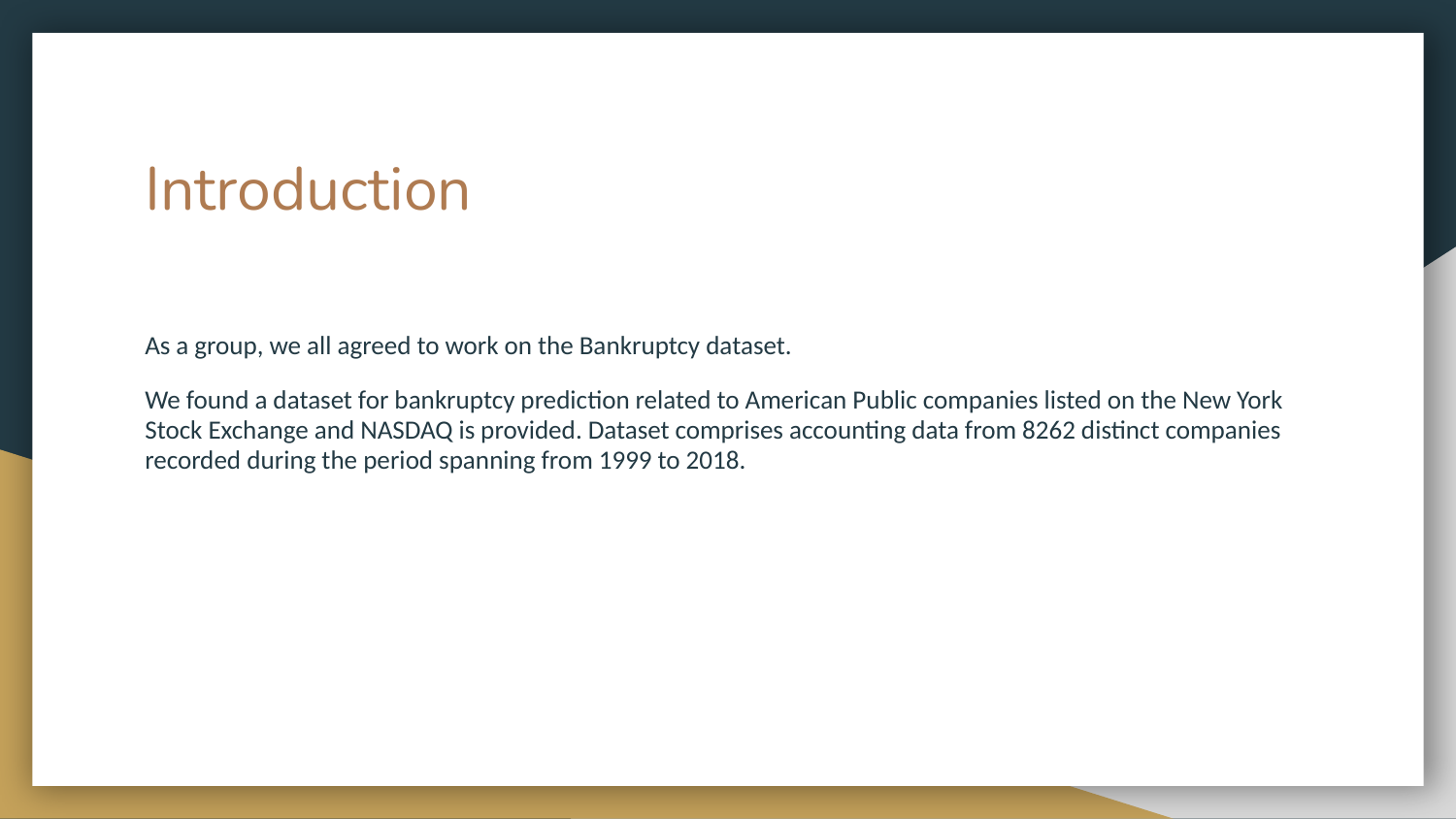

# Introduction
As a group, we all agreed to work on the Bankruptcy dataset.
We found a dataset for bankruptcy prediction related to American Public companies listed on the New York Stock Exchange and NASDAQ is provided. Dataset comprises accounting data from 8262 distinct companies recorded during the period spanning from 1999 to 2018.